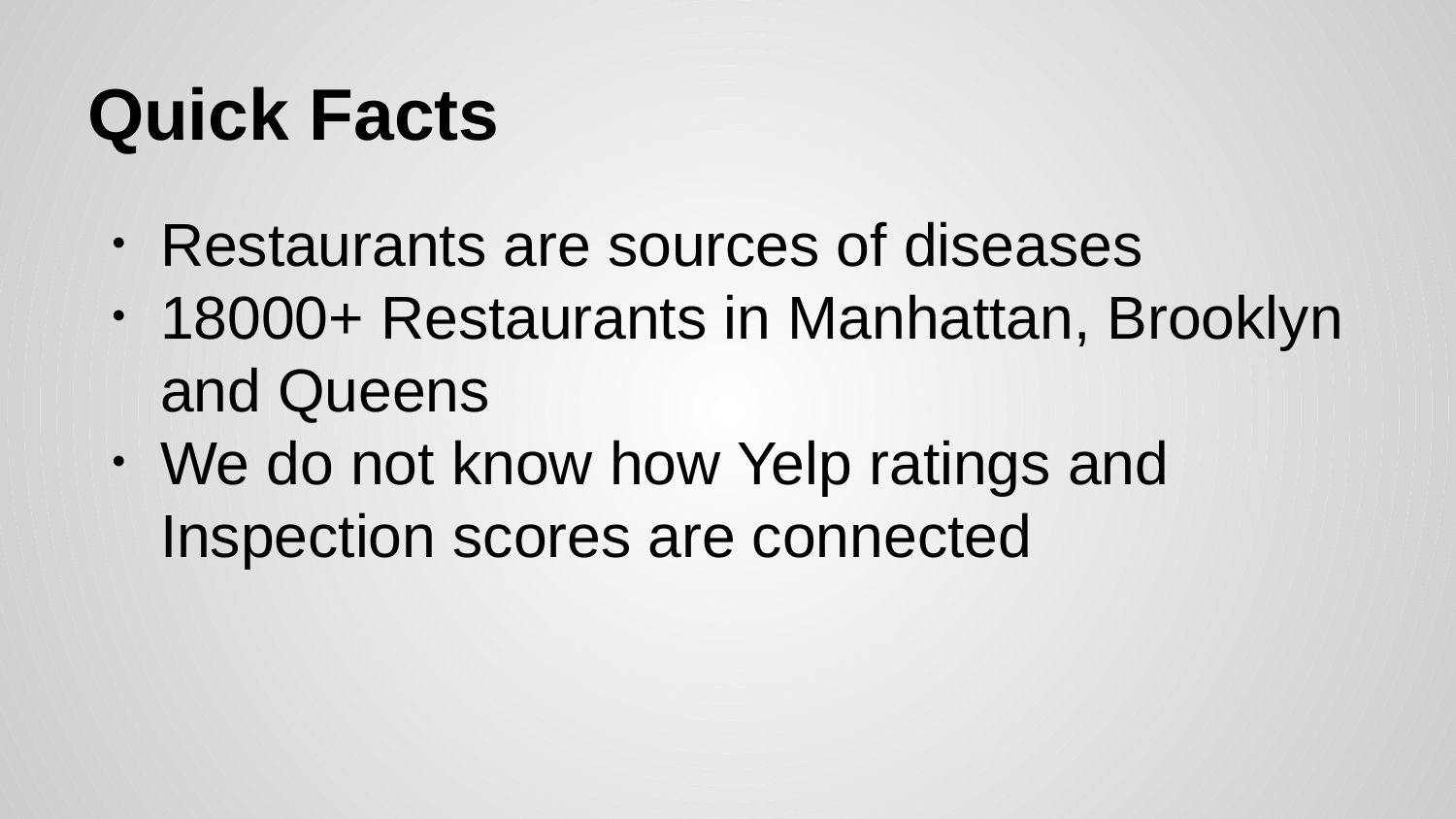

# Quick Facts
Restaurants are sources of diseases
18000+ Restaurants in Manhattan, Brooklyn and Queens
We do not know how Yelp ratings and Inspection scores are connected